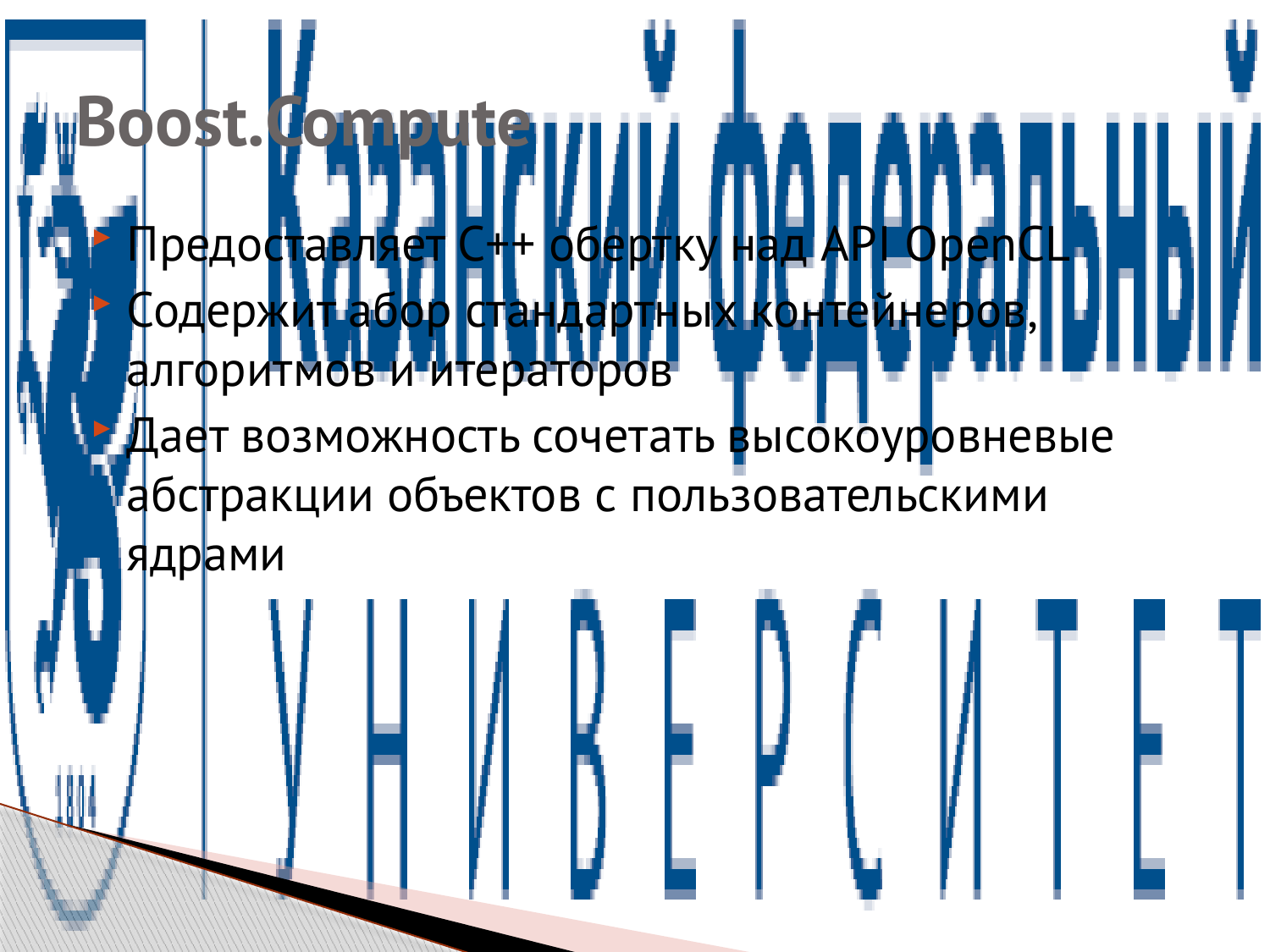

# Boost.Compute
Предоставляет С++ обертку над API OpenCL
Содержит абор стандартных контейнеров, алгоритмов и итераторов
Дает возможность сочетать высокоуровневые абстракции объектов с пользовательскими ядрами